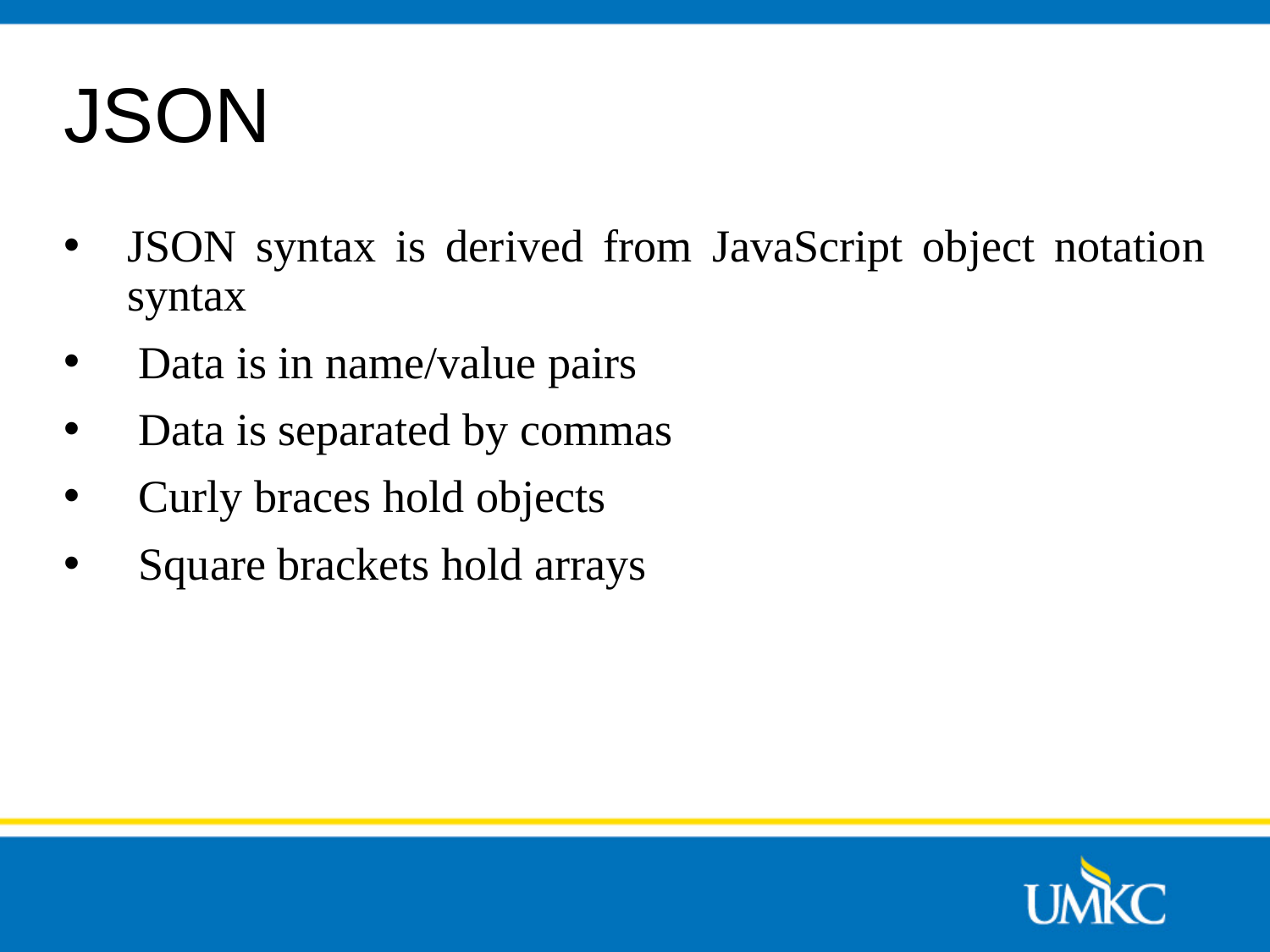

# JSON
JSON syntax is derived from JavaScript object notation syntax
 Data is in name/value pairs
 Data is separated by commas
 Curly braces hold objects
 Square brackets hold arrays